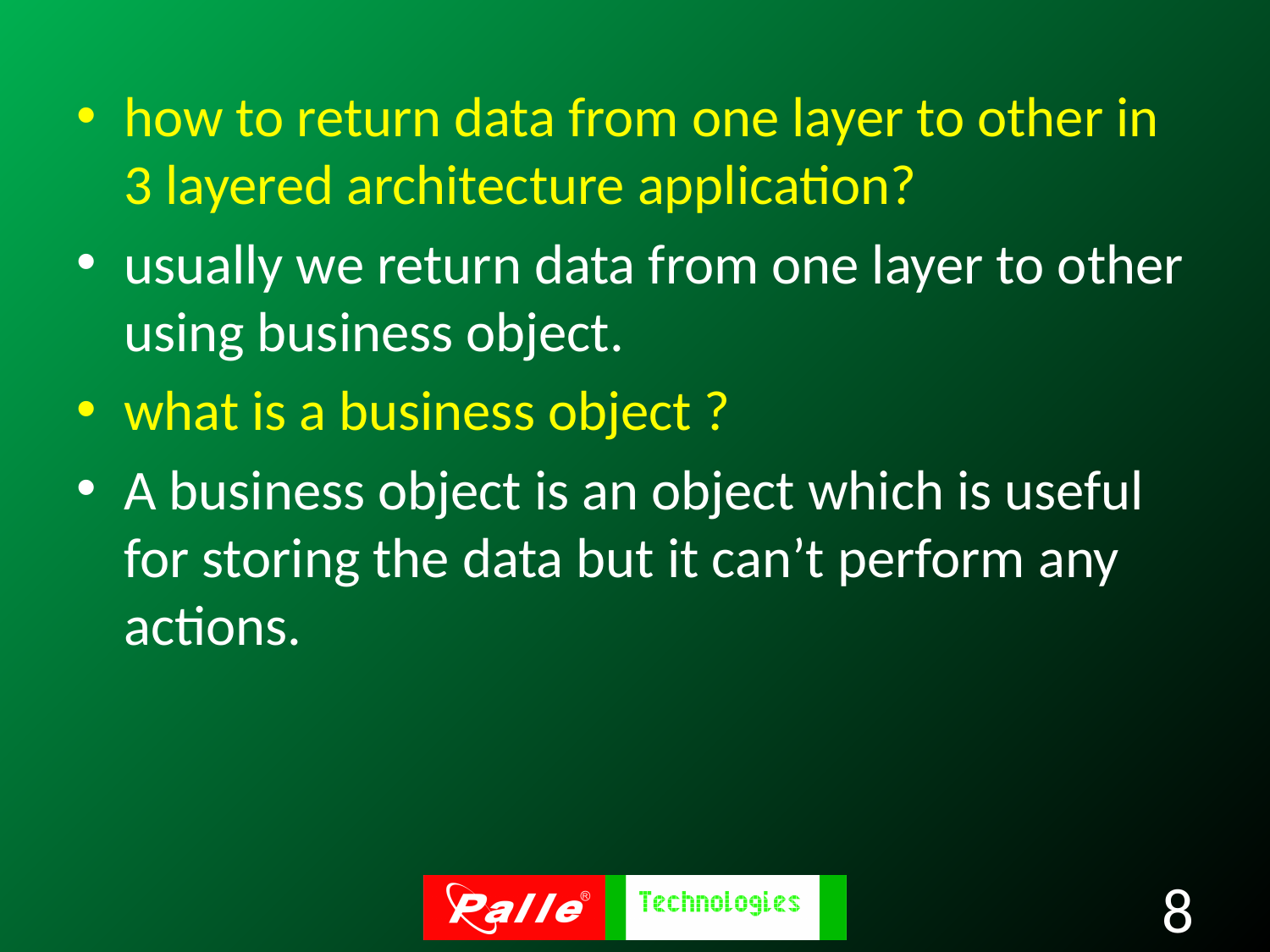

how to return data from one layer to other in 3 layered architecture application?
usually we return data from one layer to other using business object.
what is a business object ?
A business object is an object which is useful for storing the data but it can’t perform any actions.
8